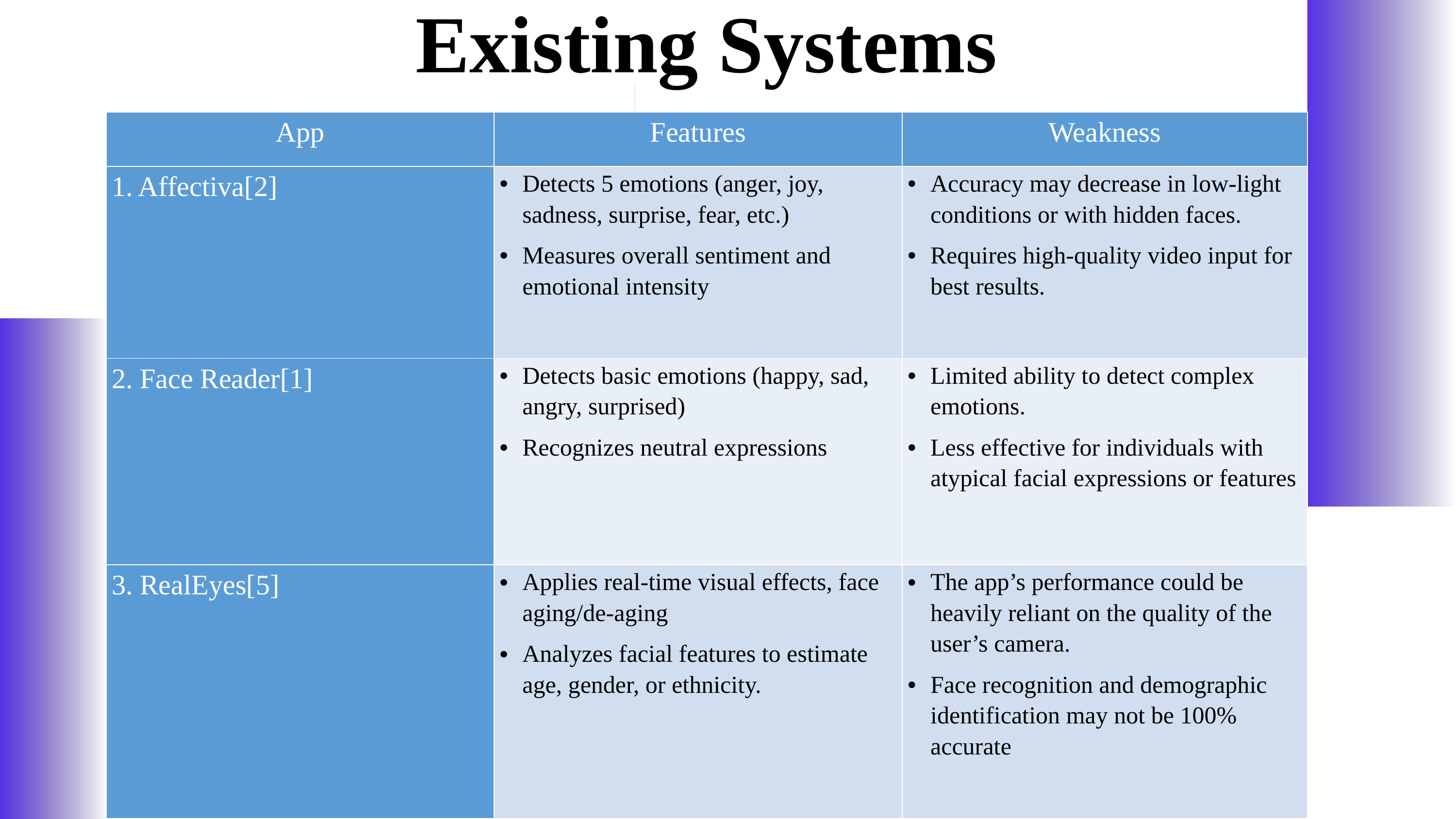

Existing Systems

| App | Features | Weakness |
| --- | --- | --- |
| 1. Affectiva[2] | Detects 5 emotions (anger, joy, sadness, surprise, fear, etc.) Measures overall sentiment and emotional intensity | Accuracy may decrease in low-light conditions or with hidden faces. Requires high-quality video input for best results. |
| 2. Face Reader[1] | Detects basic emotions (happy, sad, angry, surprised) Recognizes neutral expressions | Limited ability to detect complex emotions. Less effective for individuals with atypical facial expressions or features |
| 3. RealEyes[5] | Applies real-time visual effects, face aging/de-aging Analyzes facial features to estimate age, gender, or ethnicity. | The app’s performance could be heavily reliant on the quality of the user’s camera. Face recognition and demographic identification may not be 100% accurate |